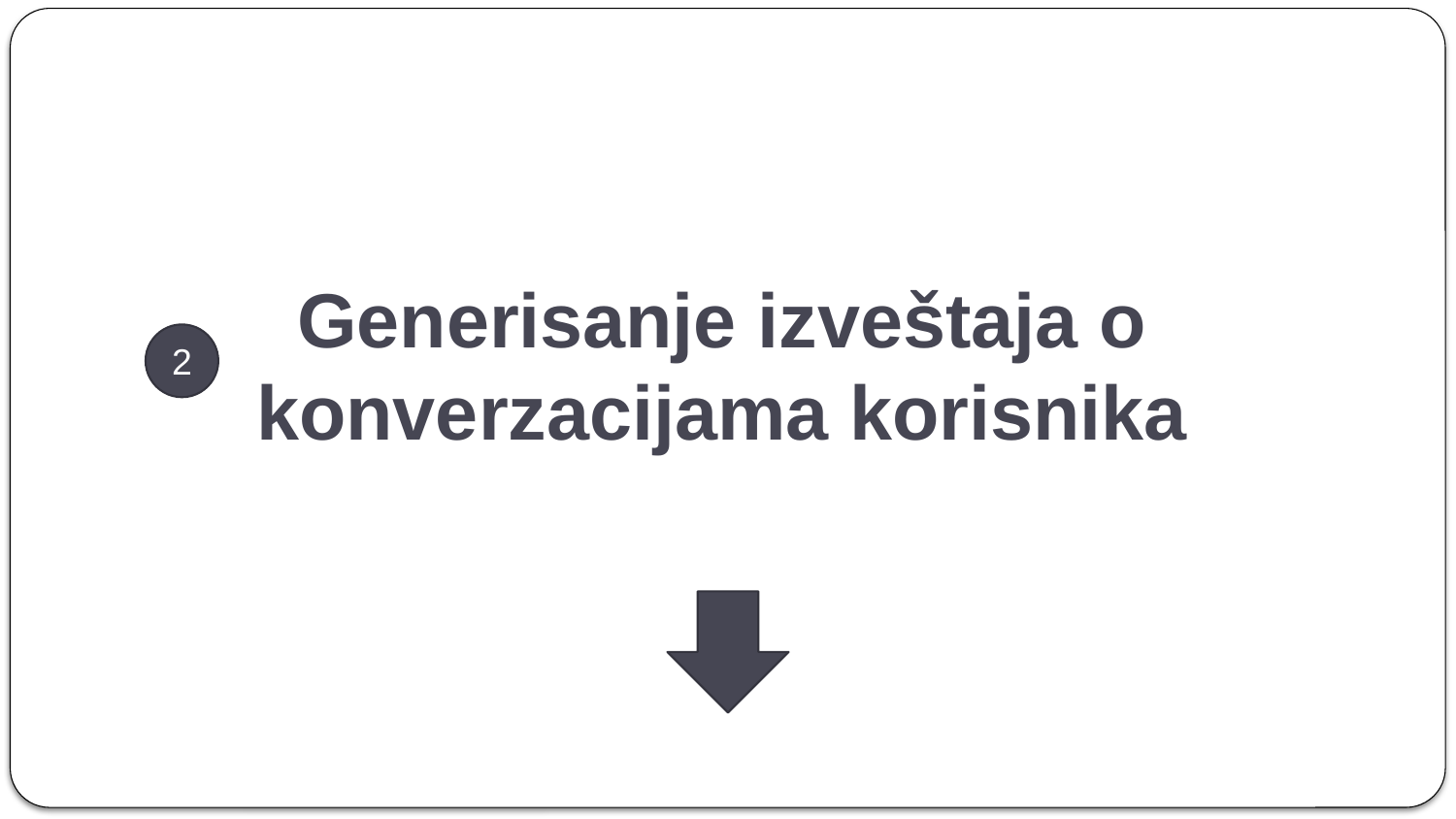

# Generisanje izveštaja o konverzacijama korisnika
2